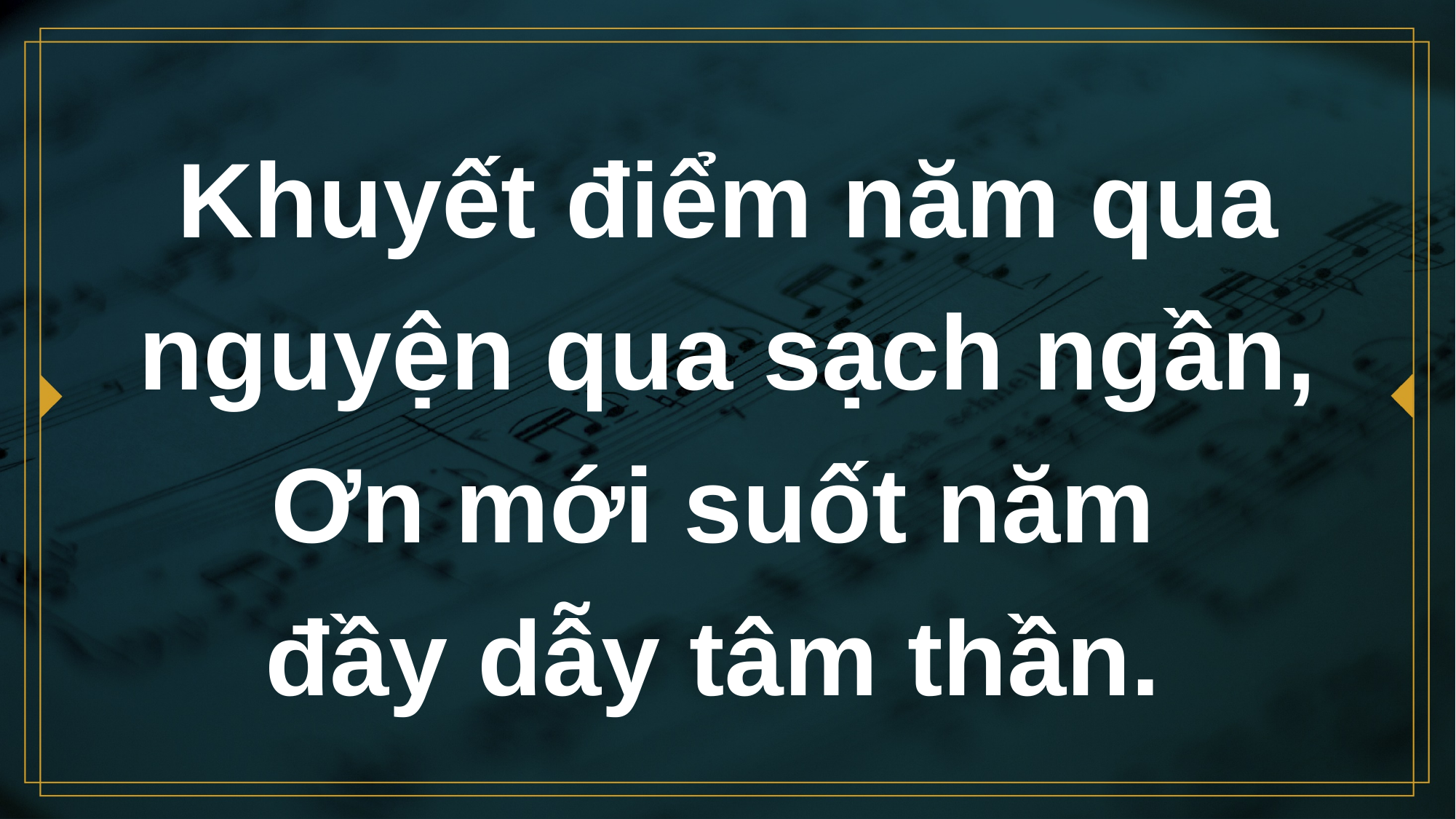

# Khuyết điểm năm qua nguyện qua sạch ngần, Ơn mới suốt năm đầy dẫy tâm thần.